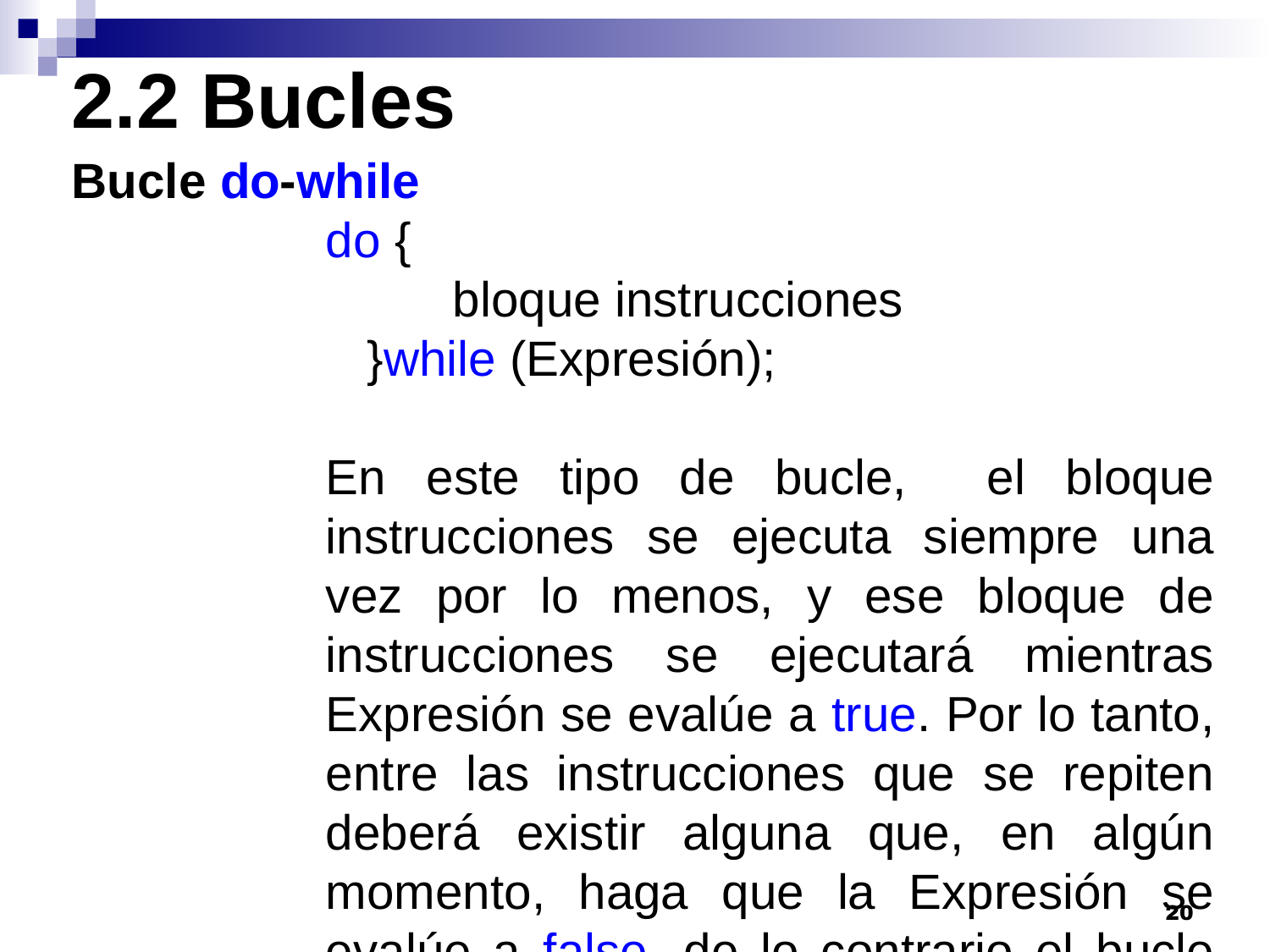

2.2 Bucles
Bucle do-while
do {
     	bloque instrucciones
   }while (Expresión);

En este tipo de bucle,  el bloque instrucciones se ejecuta siempre una vez por lo menos, y ese bloque de instrucciones se ejecutará mientras Expresión se evalúe a true. Por lo tanto, entre las instrucciones que se repiten deberá existir alguna que, en algún momento, haga que la Expresión se evalúe a false, de lo contrario el bucle sería infinito.
20